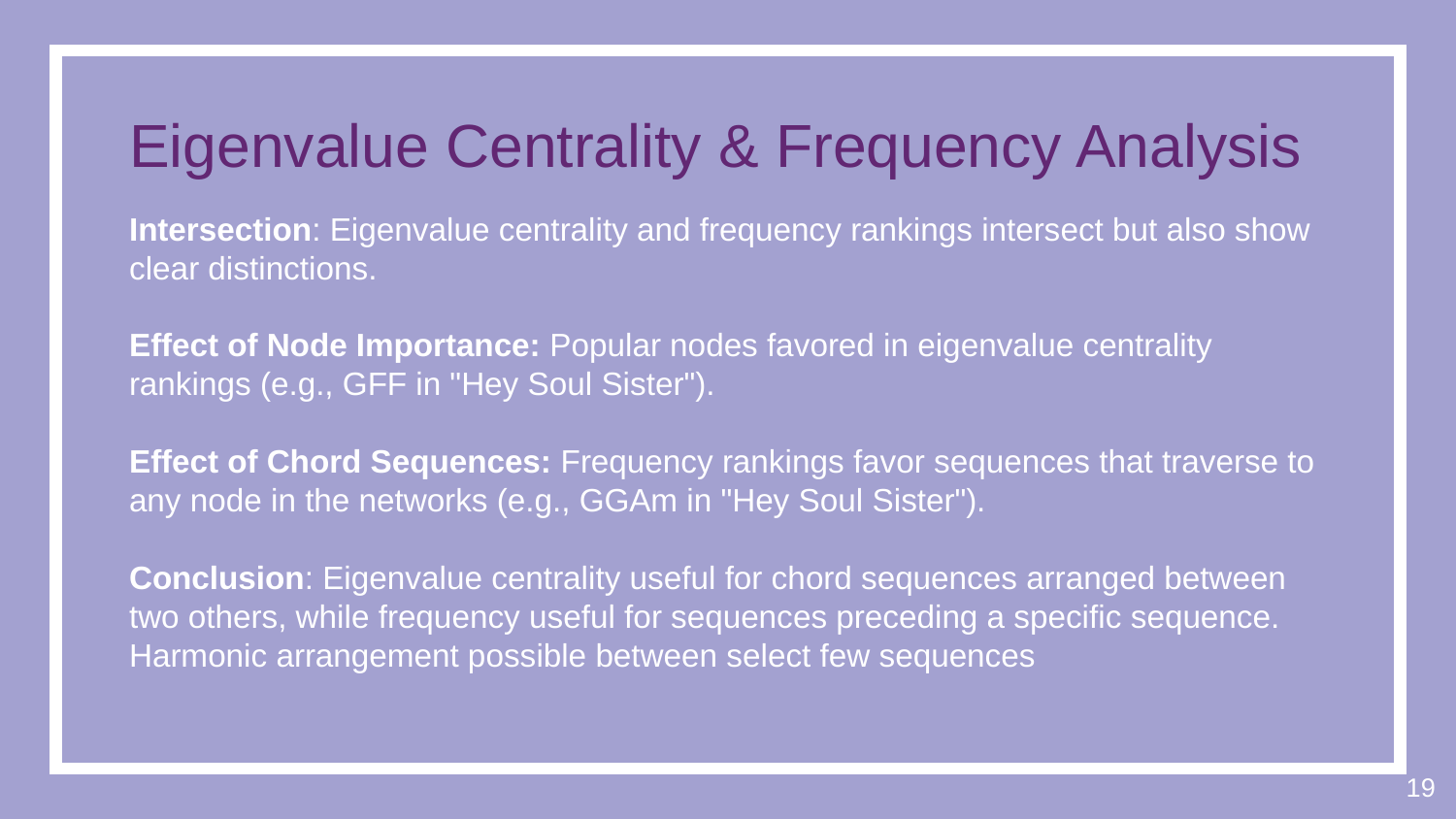

# Eigenvalue Centrality & Frequency Analysis
Intersection: Eigenvalue centrality and frequency rankings intersect but also show clear distinctions.

Effect of Node Importance: Popular nodes favored in eigenvalue centrality rankings (e.g., GFF in "Hey Soul Sister").

Effect of Chord Sequences: Frequency rankings favor sequences that traverse to any node in the networks (e.g., GGAm in "Hey Soul Sister").

Conclusion: Eigenvalue centrality useful for chord sequences arranged between two others, while frequency useful for sequences preceding a specific sequence. Harmonic arrangement possible between select few sequences

19